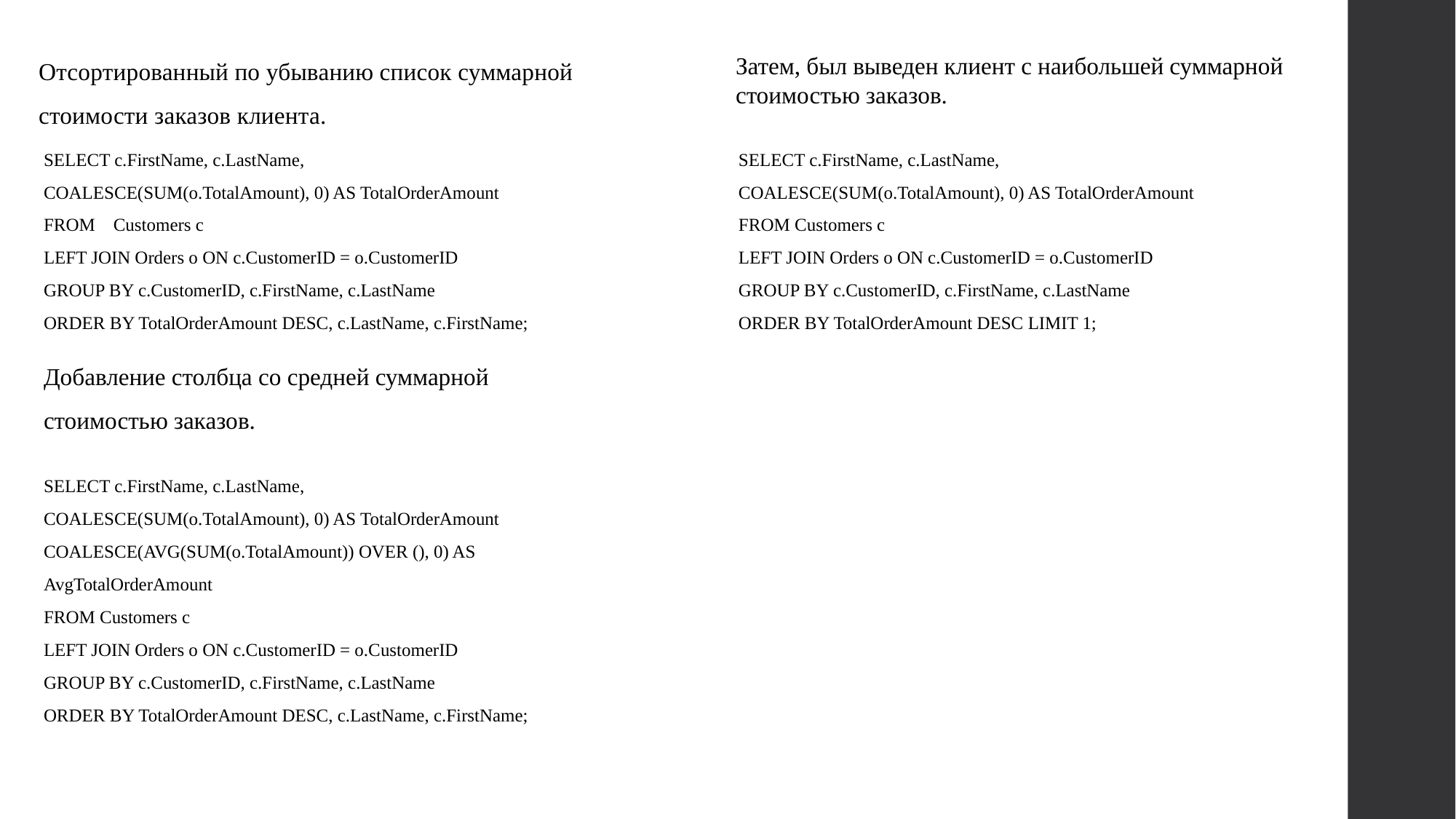

Отсортированный по убыванию список суммарной стоимости заказов клиента.
Затем, был выведен клиент с наибольшей суммарной стоимостью заказов.

SELECT c.FirstName, c.LastName,
COALESCE(SUM(o.TotalAmount), 0) AS TotalOrderAmount
FROM    Customers c
LEFT JOIN Orders o ON c.CustomerID = o.CustomerID
GROUP BY c.CustomerID, c.FirstName, c.LastName
ORDER BY TotalOrderAmount DESC, c.LastName, c.FirstName;
SELECT c.FirstName, c.LastName,
COALESCE(SUM(o.TotalAmount), 0) AS TotalOrderAmount
FROM Customers c
LEFT JOIN Orders o ON c.CustomerID = o.CustomerID
GROUP BY c.CustomerID, c.FirstName, c.LastName
ORDER BY TotalOrderAmount DESC LIMIT 1;
Добавление столбца со средней суммарной стоимостью заказов.
SELECT c.FirstName, c.LastName,
COALESCE(SUM(o.TotalAmount), 0) AS TotalOrderAmount
COALESCE(AVG(SUM(o.TotalAmount)) OVER (), 0) AS AvgTotalOrderAmount
FROM Customers c
LEFT JOIN Orders o ON c.CustomerID = o.CustomerID
GROUP BY c.CustomerID, c.FirstName, c.LastName
ORDER BY TotalOrderAmount DESC, c.LastName, c.FirstName;